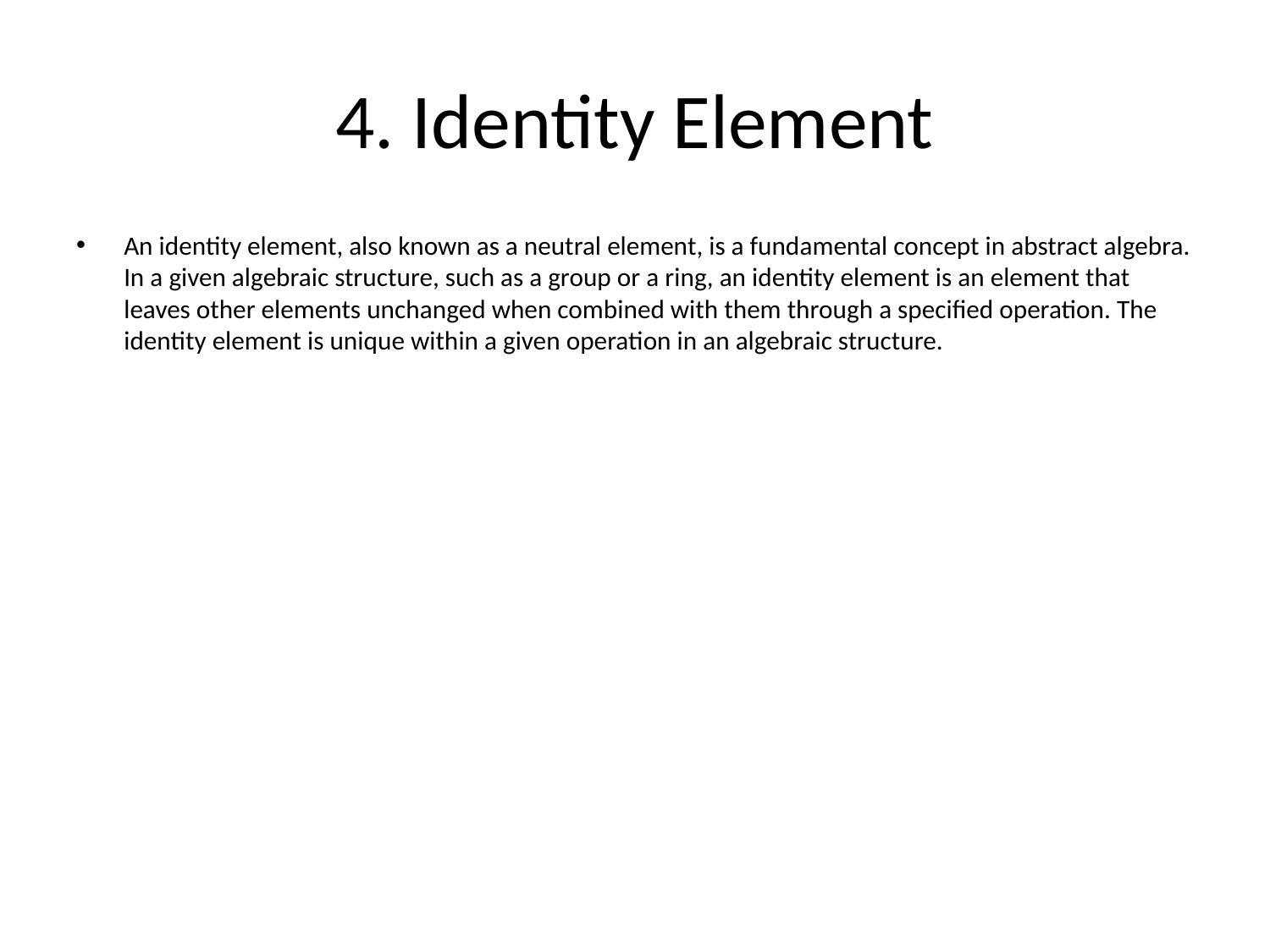

# 4. Identity Element
An identity element, also known as a neutral element, is a fundamental concept in abstract algebra. In a given algebraic structure, such as a group or a ring, an identity element is an element that leaves other elements unchanged when combined with them through a specified operation. The identity element is unique within a given operation in an algebraic structure.